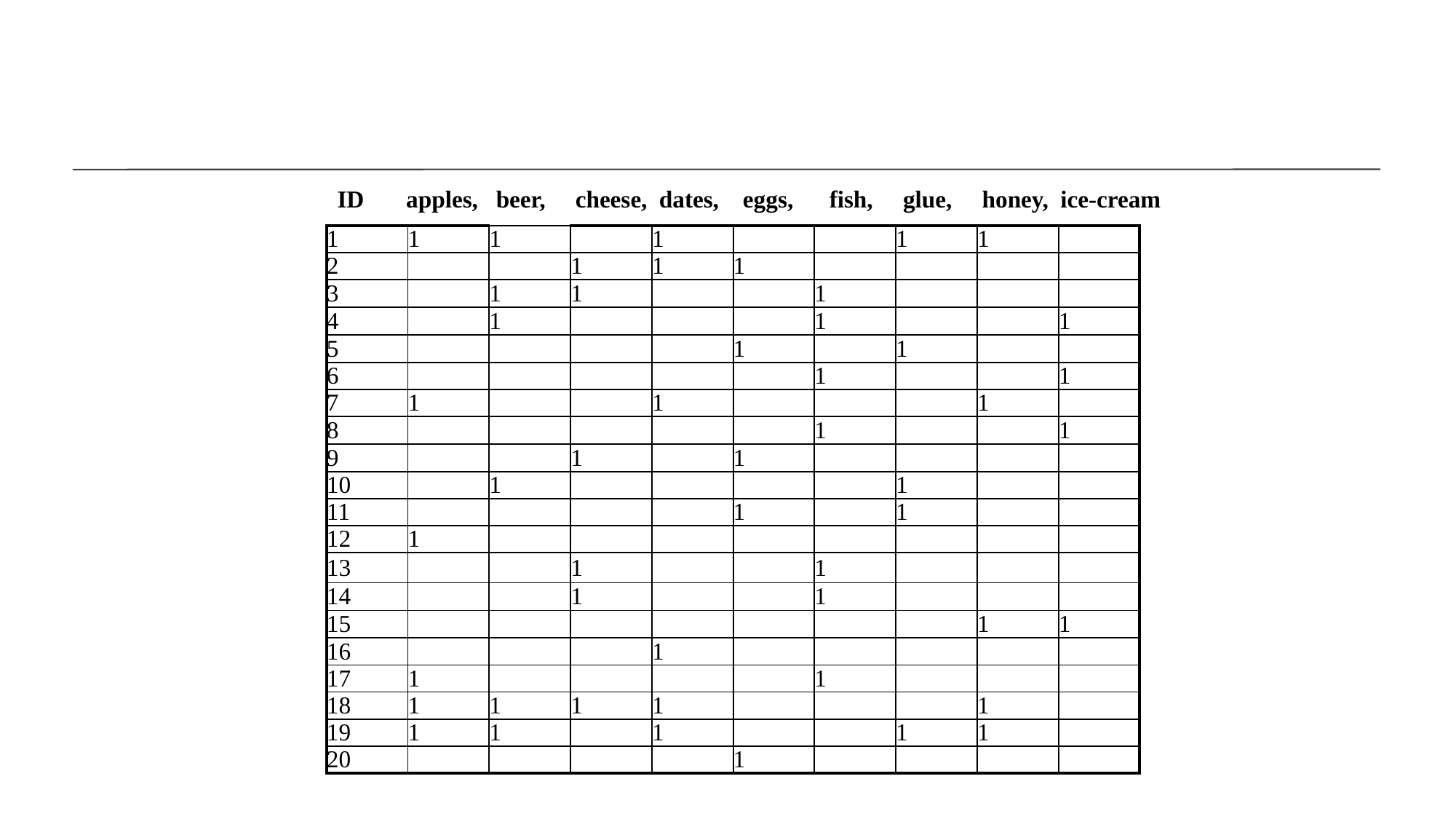

ID       apples,   beer,     cheese,  dates,    eggs,      fish,     glue,     honey,  ice-cream
| 1 | 1 | 1 |  | 1 |  |  | 1 | 1 |  |
| --- | --- | --- | --- | --- | --- | --- | --- | --- | --- |
| 2 |  |  | 1 | 1 | 1 |  |  |  |  |
| 3 |  | 1 | 1 |  |  | 1 |  |  |  |
| 4 |  | 1 |  |  |  | 1 |  |  | 1 |
| 5 |  |  |  |  | 1 |  | 1 |  |  |
| 6 |  |  |  |  |  | 1 |  |  | 1 |
| 7 | 1 |  |  | 1 |  |  |  | 1 |  |
| 8 |  |  |  |  |  | 1 |  |  | 1 |
| 9 |  |  | 1 |  | 1 |  |  |  |  |
| 10 |  | 1 |  |  |  |  | 1 |  |  |
| 11 |  |  |  |  | 1 |  | 1 |  |  |
| 12 | 1 |  |  |  |  |  |  |  |  |
| 13 |  |  | 1 |  |  | 1 |  |  |  |
| 14 |  |  | 1 |  |  | 1 |  |  |  |
| 15 |  |  |  |  |  |  |  | 1 | 1 |
| 16 |  |  |  | 1 |  |  |  |  |  |
| 17 | 1 |  |  |  |  | 1 |  |  |  |
| 18 | 1 | 1 | 1 | 1 |  |  |  | 1 |  |
| 19 | 1 | 1 |  | 1 |  |  | 1 | 1 |  |
| 20 |  |  |  |  | 1 |  |  |  |  |